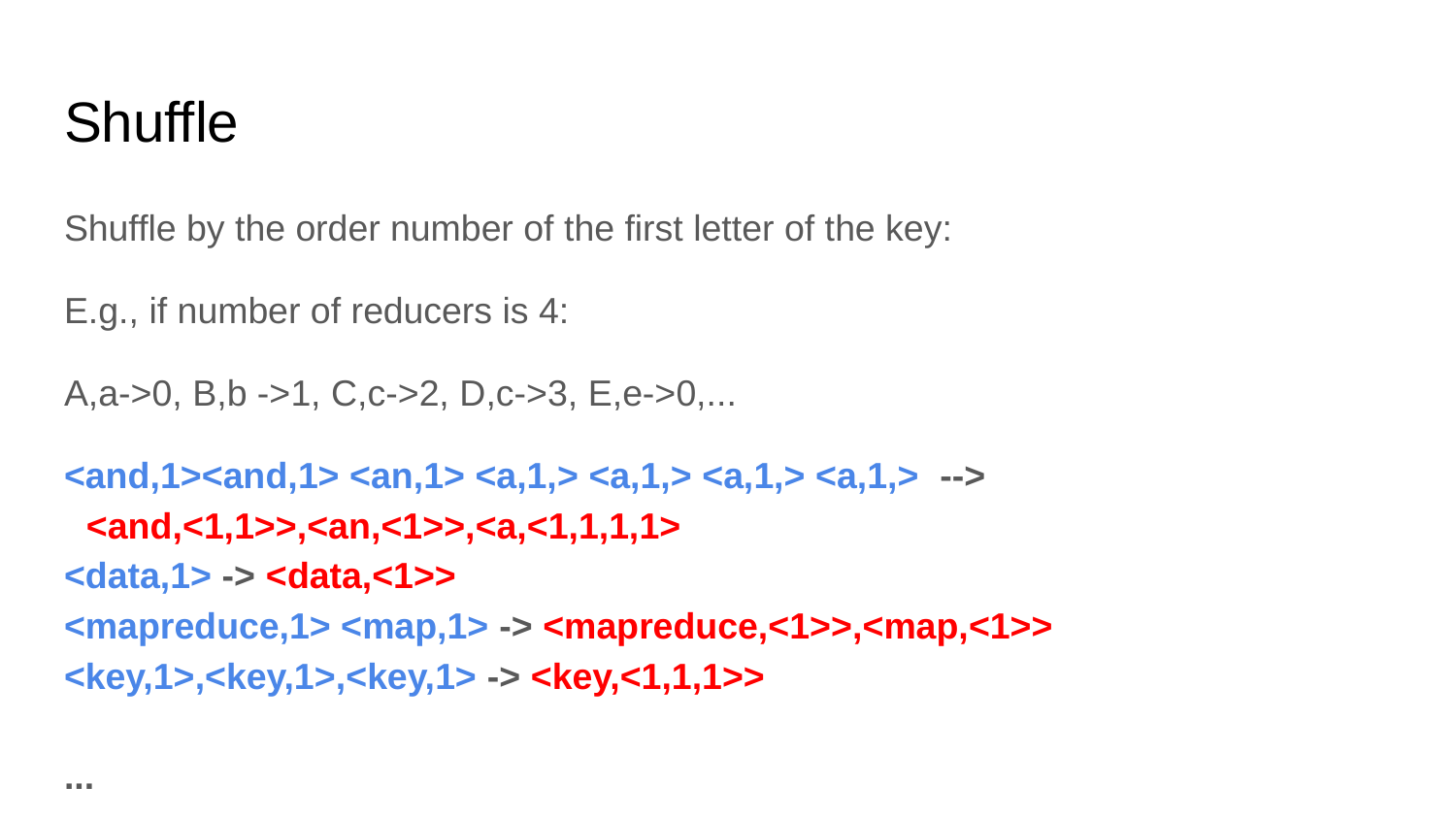

# Shuffle
Shuffle by the order number of the first letter of the key:
E.g., if number of reducers is 4:
A,a->0, B,b ->1, C,c->2, D,c->3, E,e->0,...
<and,1><and,1> <an,1> <a,1,> <a,1,> <a,1,> <a,1,>  --> <and,<1,1>>,<an,<1>>,<a,<1,1,1,1>
<data,1> -> <data,<1>>
<mapreduce,1> <map,1> -> <mapreduce,<1>>,<map,<1>>
<key,1>,<key,1>,<key,1> -> <key,<1,1,1>>

...